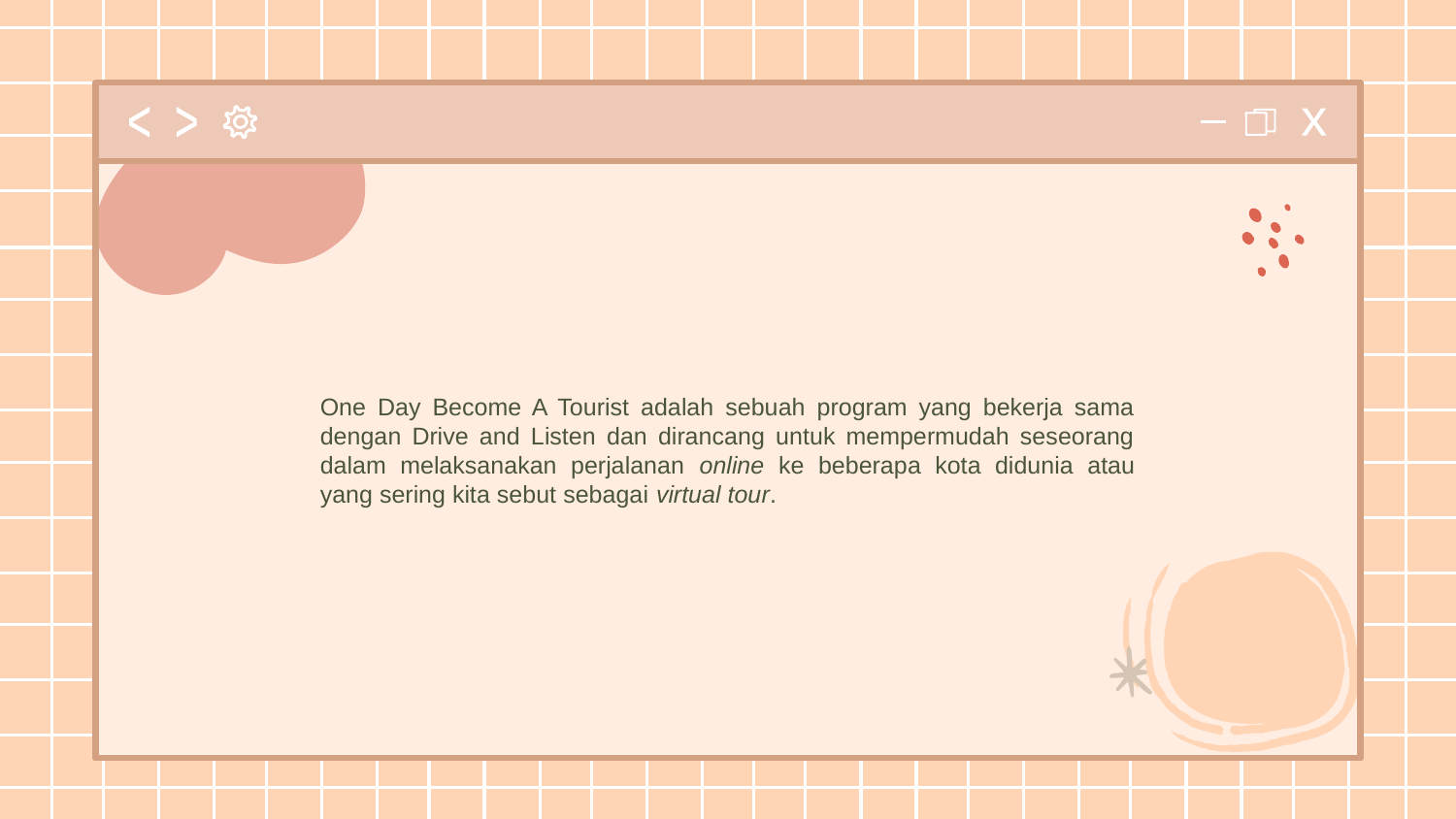

One Day Become A Tourist adalah sebuah program yang bekerja sama dengan Drive and Listen dan dirancang untuk mempermudah seseorang dalam melaksanakan perjalanan online ke beberapa kota didunia atau yang sering kita sebut sebagai virtual tour.